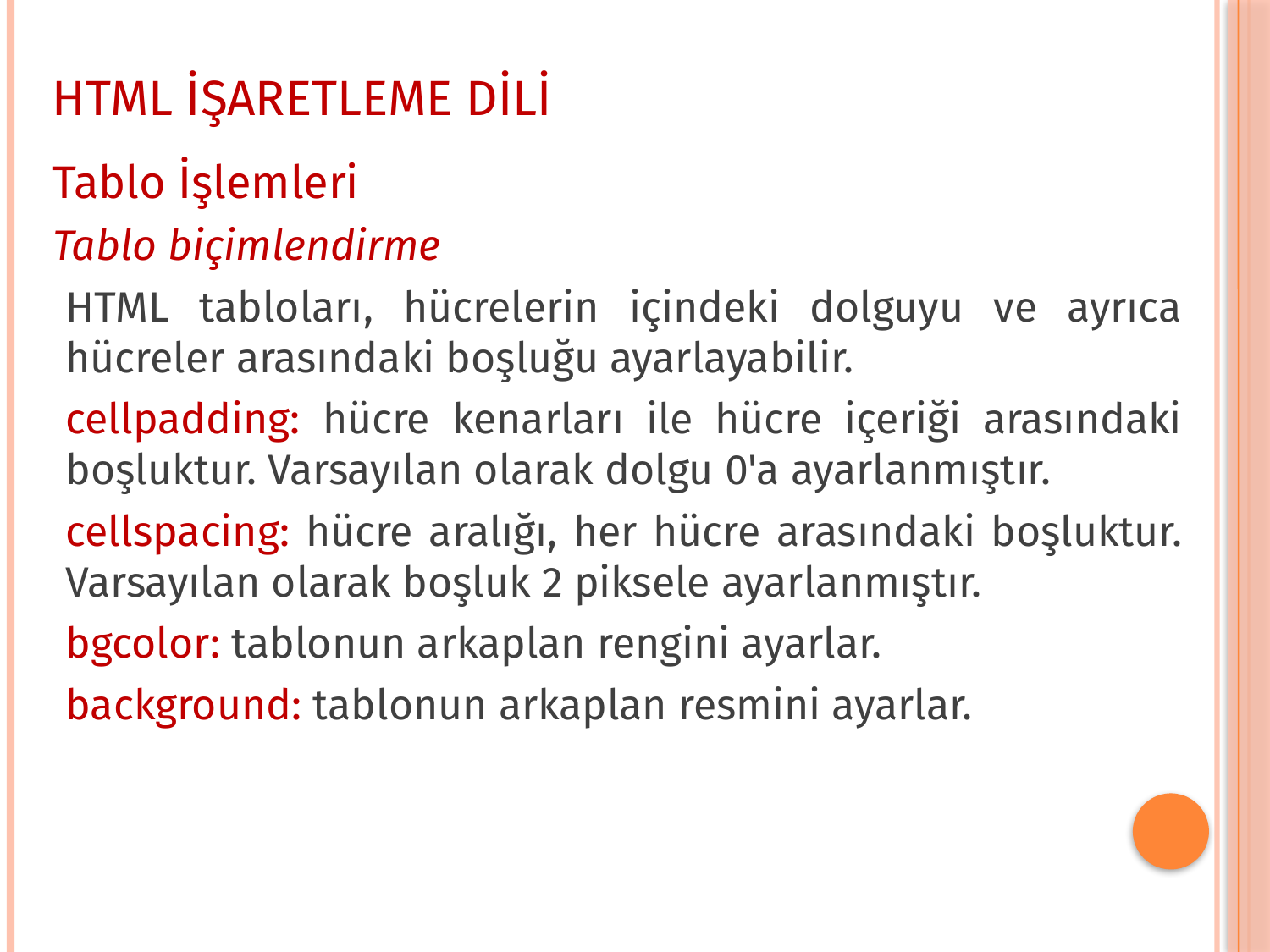

HTML İŞARETLEME DİLİ
Tablo İşlemleri
Tablo biçimlendirme
HTML tabloları, hücrelerin içindeki dolguyu ve ayrıca hücreler arasındaki boşluğu ayarlayabilir.
cellpadding: hücre kenarları ile hücre içeriği arasındaki boşluktur. Varsayılan olarak dolgu 0'a ayarlanmıştır.
cellspacing: hücre aralığı, her hücre arasındaki boşluktur. Varsayılan olarak boşluk 2 piksele ayarlanmıştır.
bgcolor: tablonun arkaplan rengini ayarlar.
background: tablonun arkaplan resmini ayarlar.